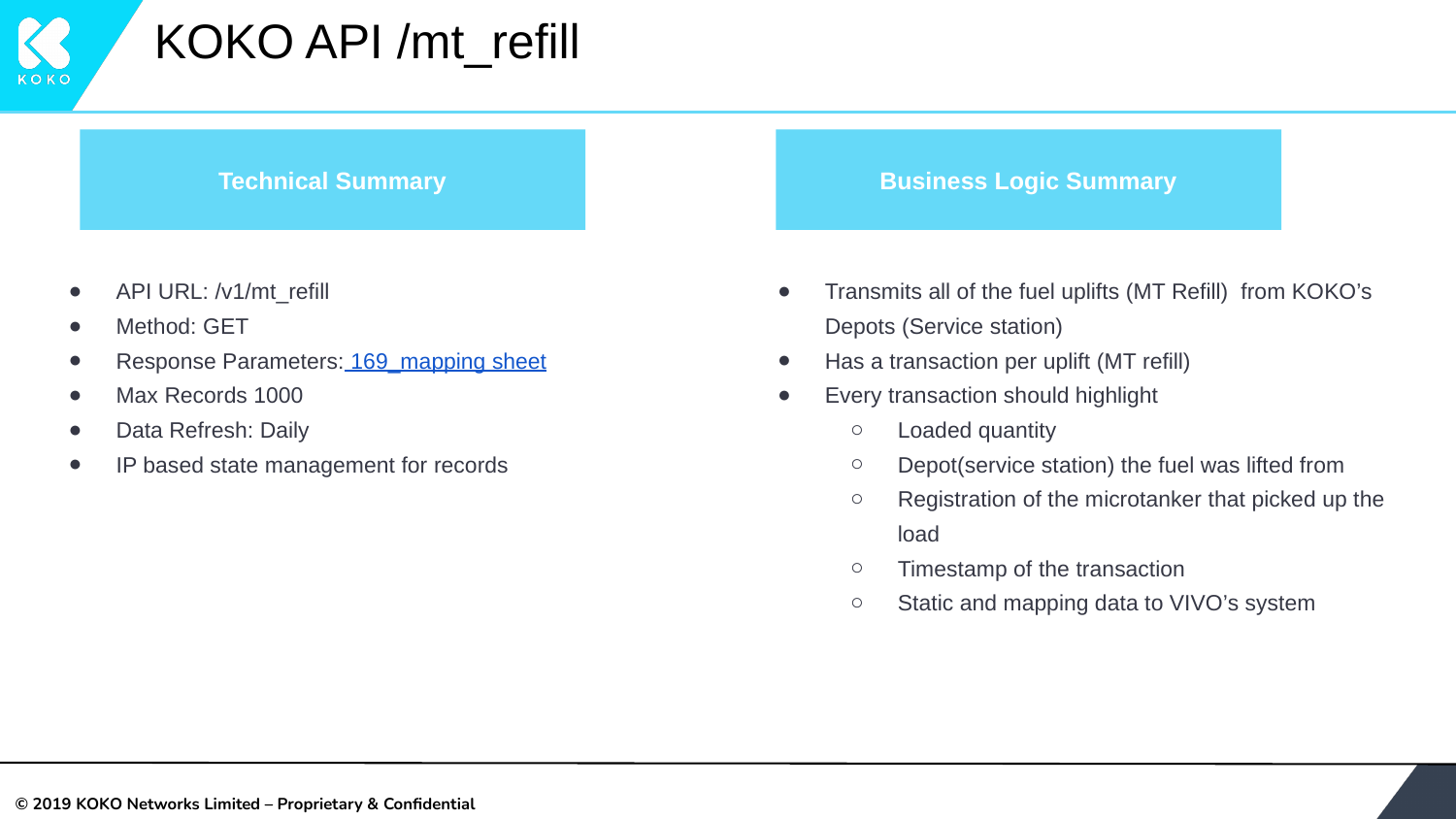

# KOKO API /mt_refill
Technical Summary
Business Logic Summary
API URL: /v1/mt_refill
Method: GET
Response Parameters: 169_mapping sheet
Max Records 1000
Data Refresh: Daily
IP based state management for records
Transmits all of the fuel uplifts (MT Refill)  from KOKO’s Depots (Service station)
Has a transaction per uplift (MT refill)
Every transaction should highlight
Loaded quantity
Depot(service station) the fuel was lifted from
Registration of the microtanker that picked up the load
Timestamp of the transaction
Static and mapping data to VIVO’s system